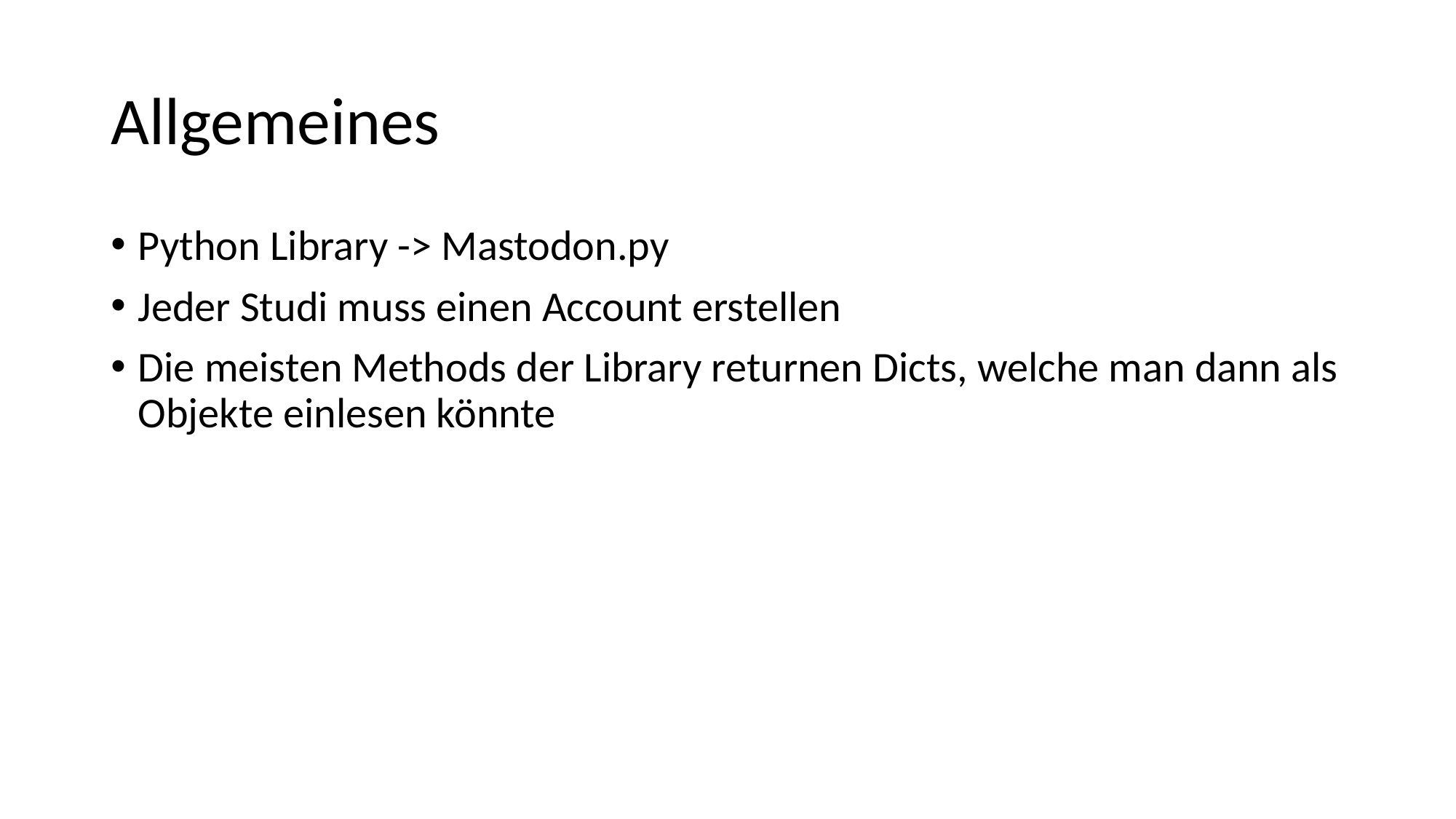

# Allgemeines
Python Library -> Mastodon.py
Jeder Studi muss einen Account erstellen
Die meisten Methods der Library returnen Dicts, welche man dann als Objekte einlesen könnte